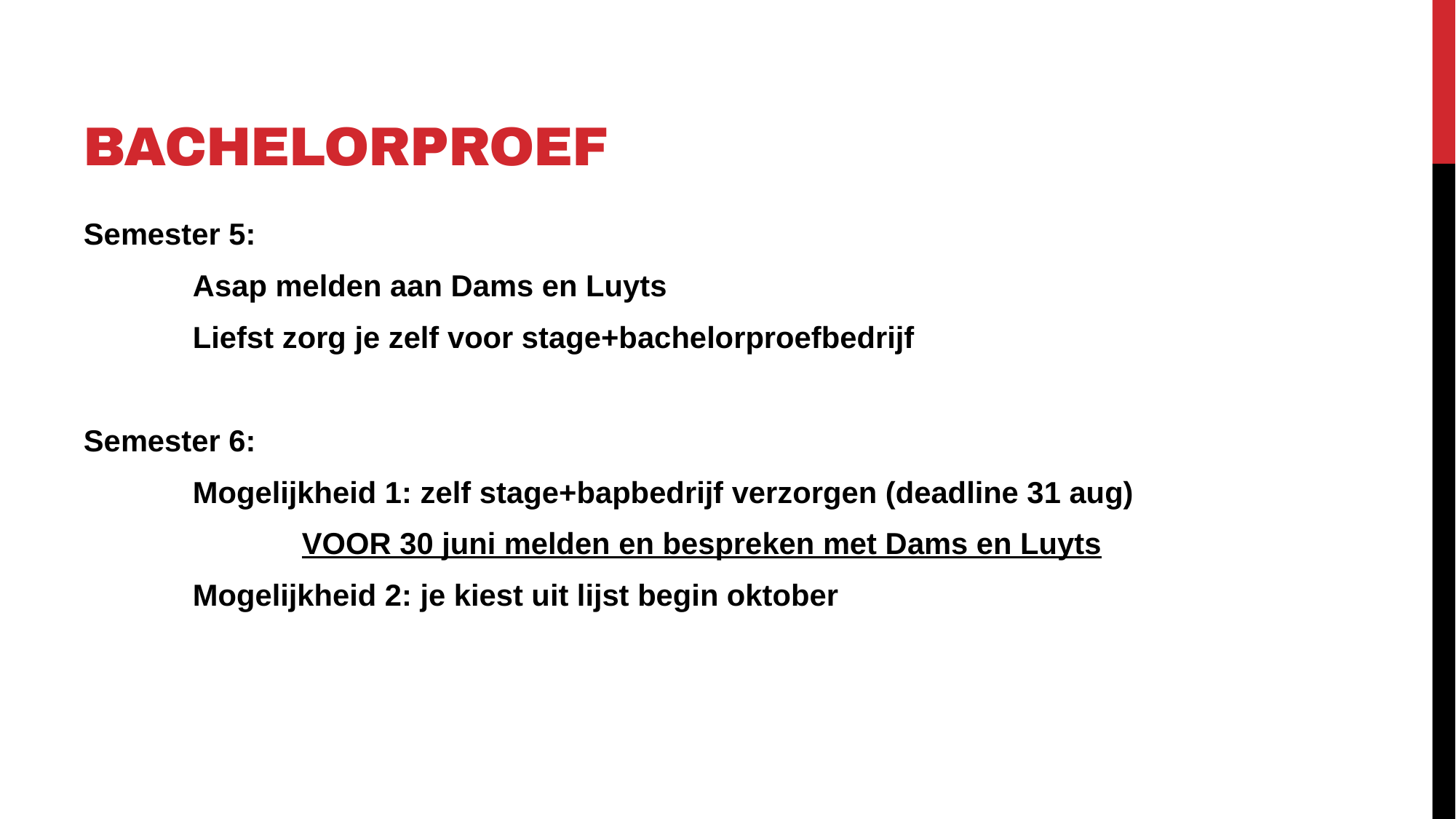

# Bachelorproef
Semester 5:
	Asap melden aan Dams en Luyts
	Liefst zorg je zelf voor stage+bachelorproefbedrijf

Semester 6:
	Mogelijkheid 1: zelf stage+bapbedrijf verzorgen (deadline 31 aug)
		VOOR 30 juni melden en bespreken met Dams en Luyts
	Mogelijkheid 2: je kiest uit lijst begin oktober